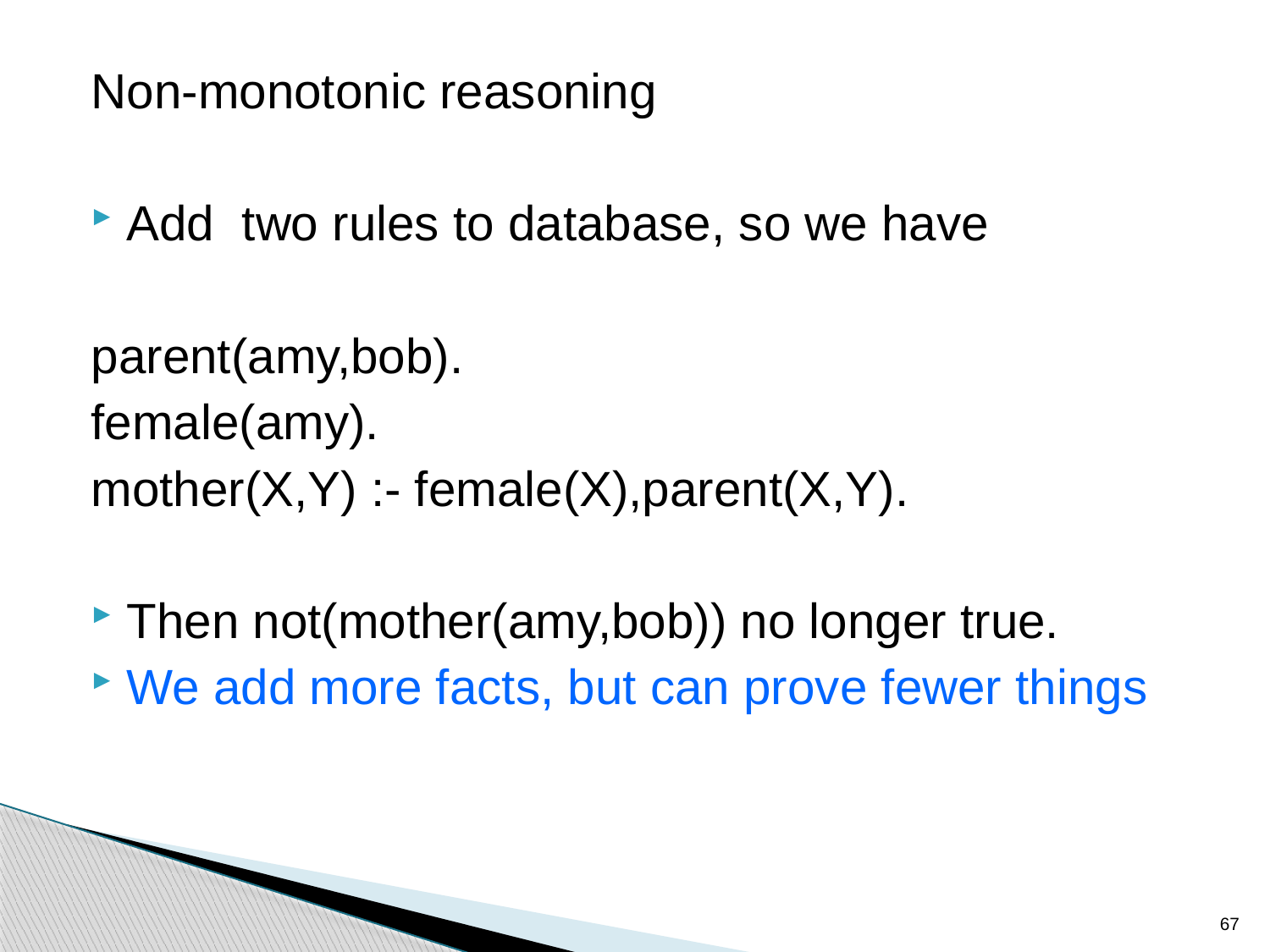

Non-monotonic reasoning

Add  two rules to database, so we have

parent(amy,bob).
female(amy).
mother(X,Y) :- female(X),parent(X,Y).

Then not(mother(amy,bob)) no longer true.
We add more facts, but can prove fewer things

67